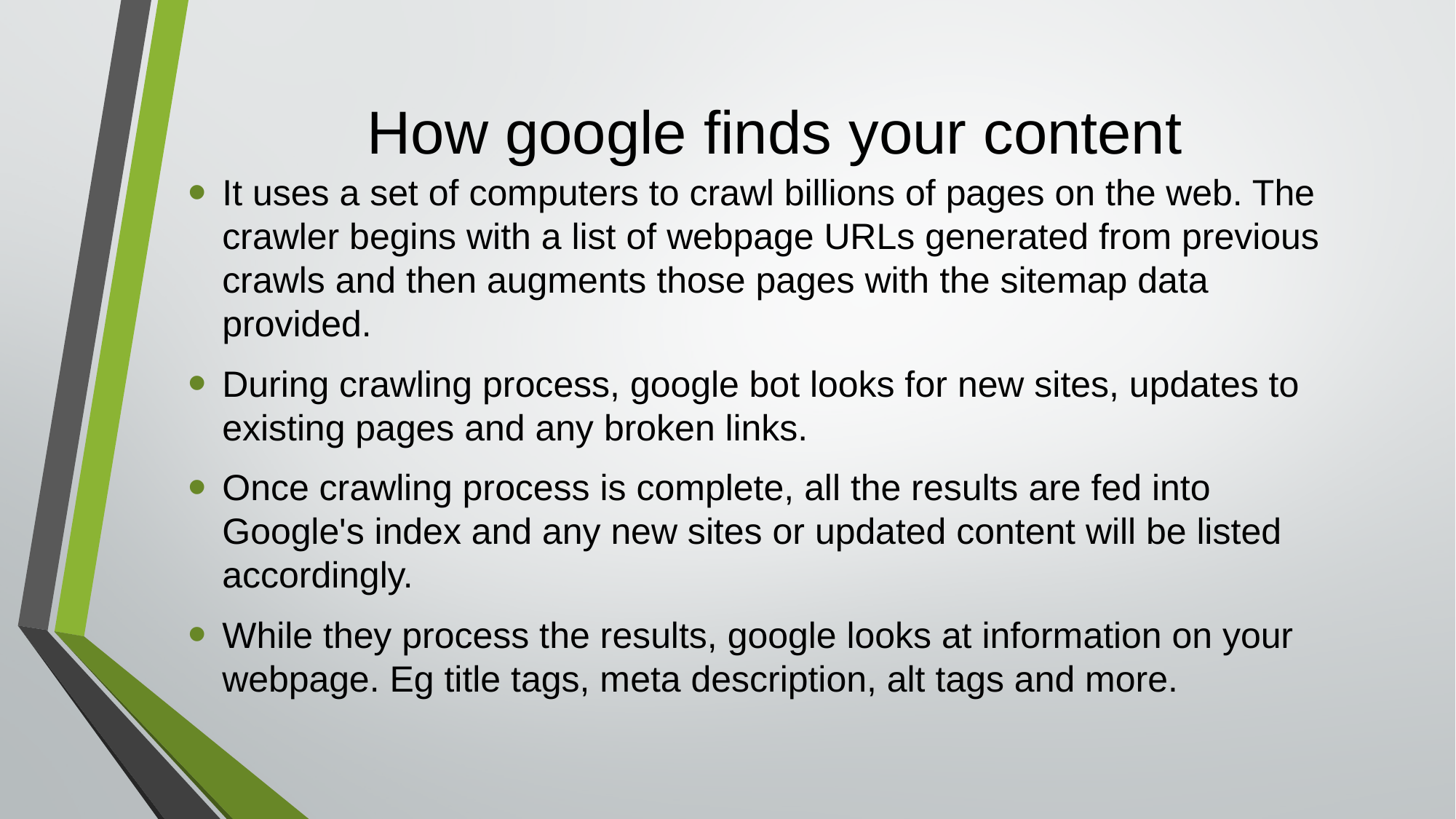

# How google finds your content
It uses a set of computers to crawl billions of pages on the web. The crawler begins with a list of webpage URLs generated from previous crawls and then augments those pages with the sitemap data provided.
During crawling process, google bot looks for new sites, updates to existing pages and any broken links.
Once crawling process is complete, all the results are fed into Google's index and any new sites or updated content will be listed accordingly.
While they process the results, google looks at information on your webpage. Eg title tags, meta description, alt tags and more.